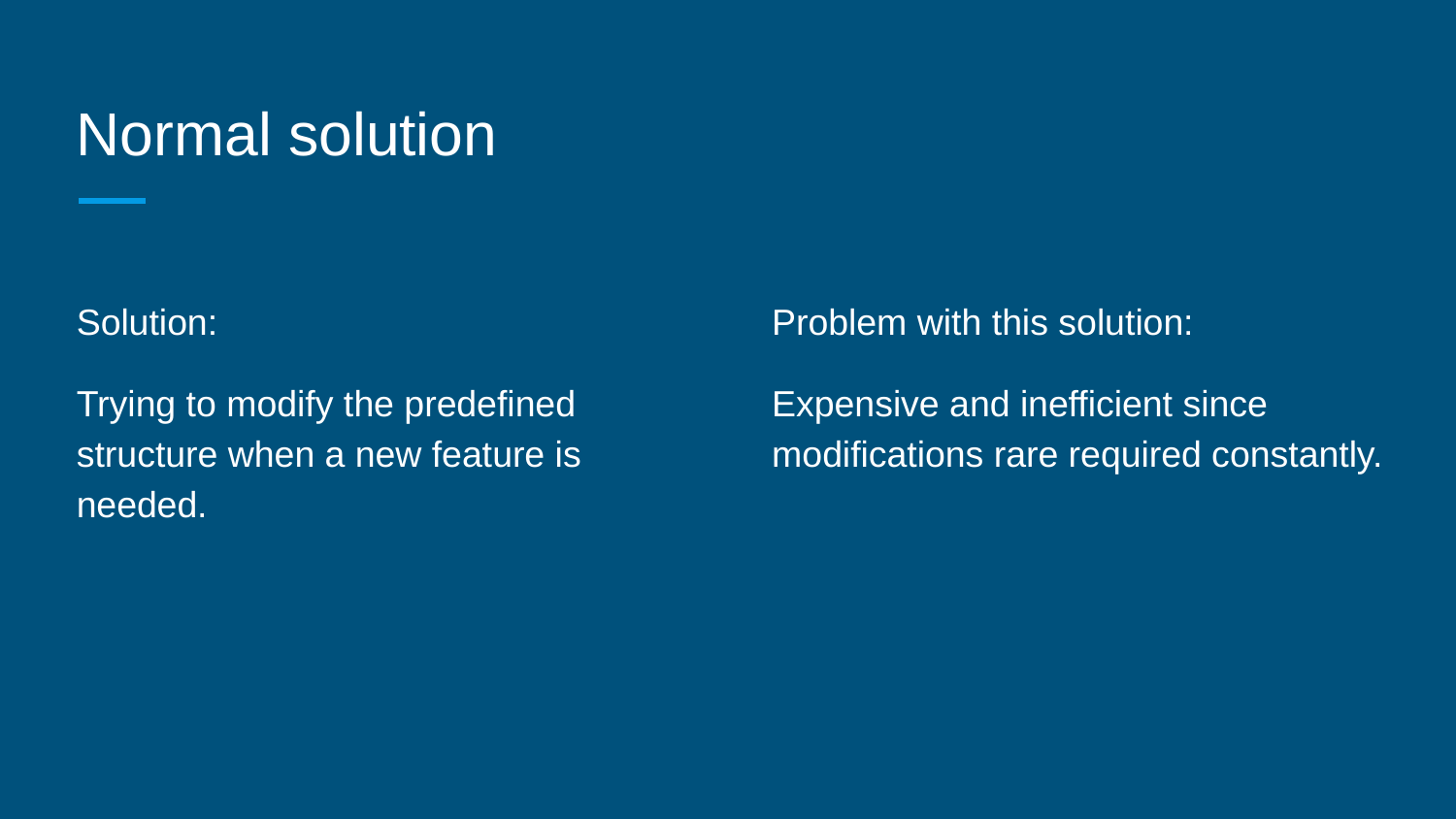

# Normal solution
Solution:
Trying to modify the predefined structure when a new feature is needed.
Problem with this solution:
Expensive and inefficient since modifications rare required constantly.